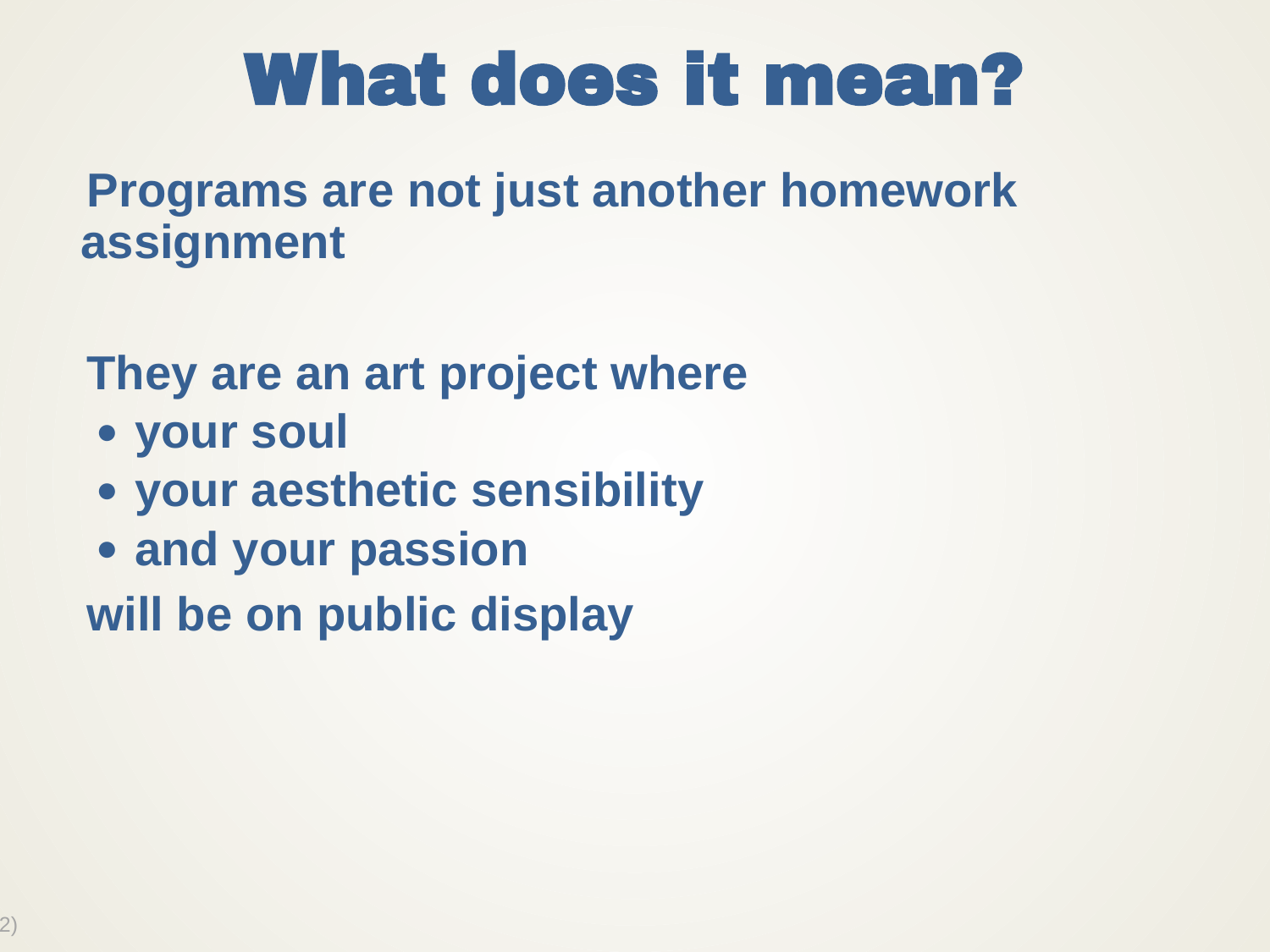

# What does it mean?
Programs are not just another homework assignment

They are an art project where
your soul
your aesthetic sensibility
and your passion
will be on public display